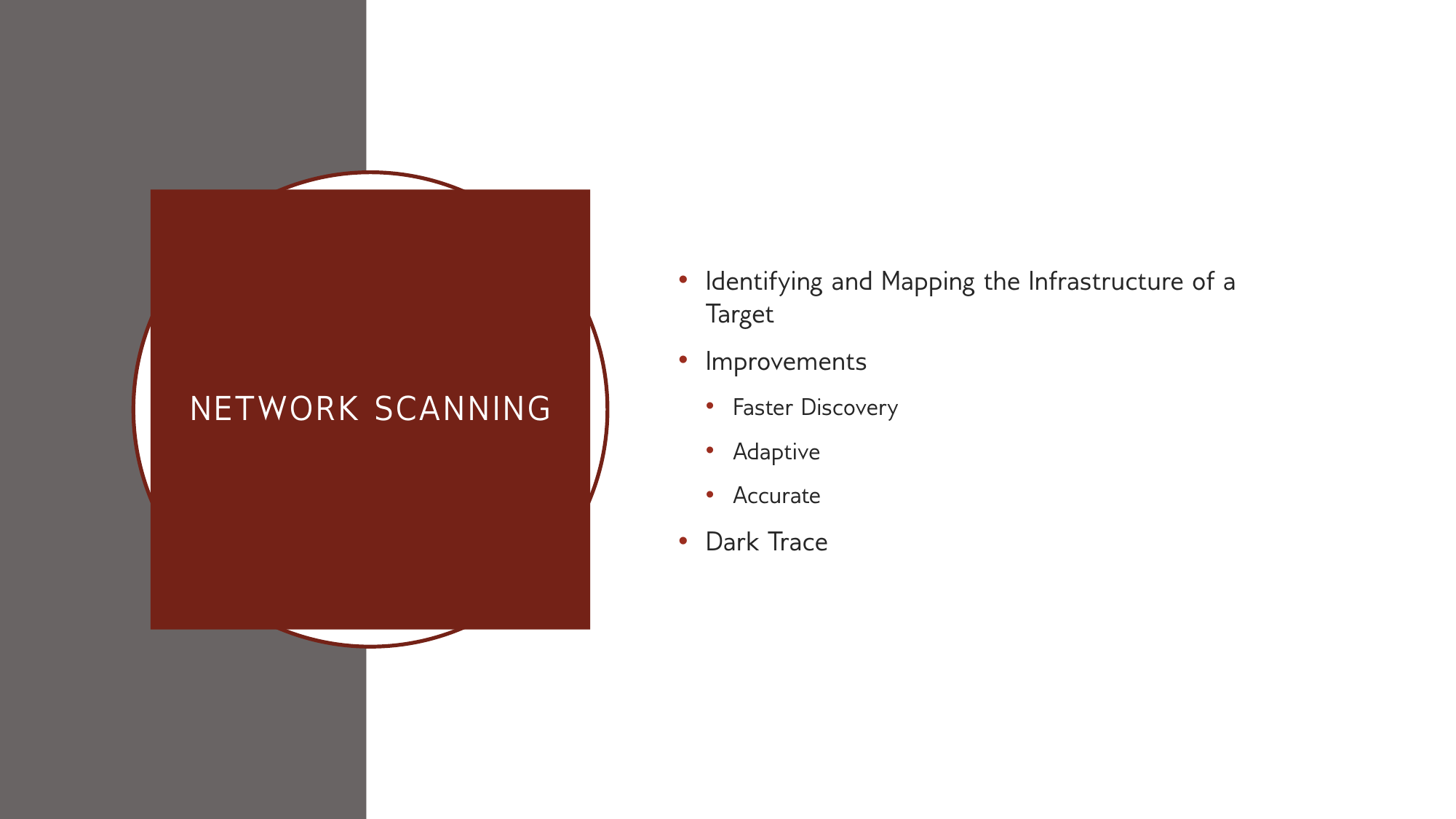

Identifying and Mapping the Infrastructure of a Target
Improvements
Faster Discovery
Adaptive
Accurate
Dark Trace

# Network Scanning